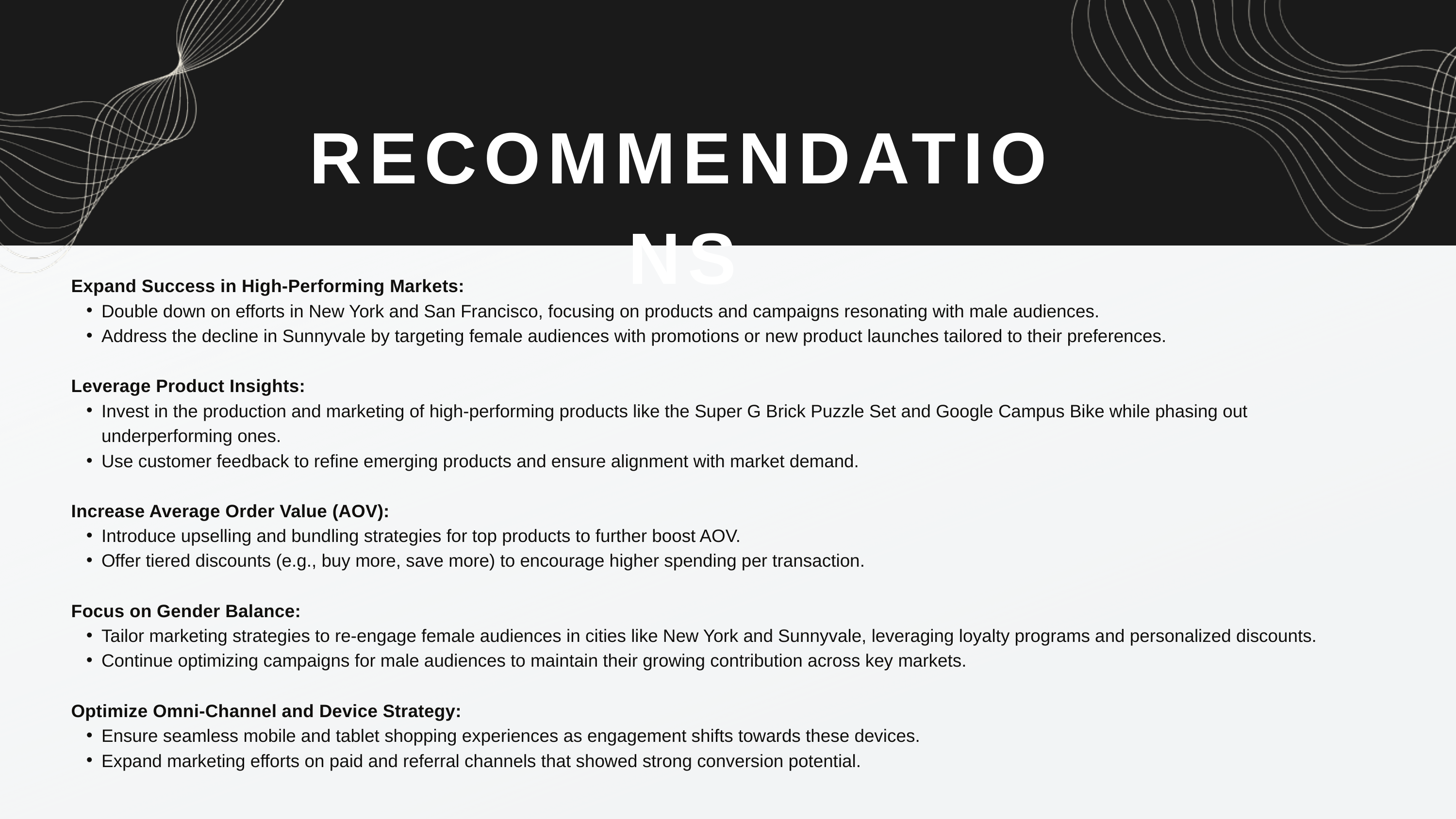

RECOMMENDATIONS
Expand Success in High-Performing Markets:
Double down on efforts in New York and San Francisco, focusing on products and campaigns resonating with male audiences.
Address the decline in Sunnyvale by targeting female audiences with promotions or new product launches tailored to their preferences.

Leverage Product Insights:
Invest in the production and marketing of high-performing products like the Super G Brick Puzzle Set and Google Campus Bike while phasing out underperforming ones.
Use customer feedback to refine emerging products and ensure alignment with market demand.

Increase Average Order Value (AOV):
Introduce upselling and bundling strategies for top products to further boost AOV.
Offer tiered discounts (e.g., buy more, save more) to encourage higher spending per transaction.

Focus on Gender Balance:
Tailor marketing strategies to re-engage female audiences in cities like New York and Sunnyvale, leveraging loyalty programs and personalized discounts.
Continue optimizing campaigns for male audiences to maintain their growing contribution across key markets.

Optimize Omni-Channel and Device Strategy:
Ensure seamless mobile and tablet shopping experiences as engagement shifts towards these devices.
Expand marketing efforts on paid and referral channels that showed strong conversion potential.